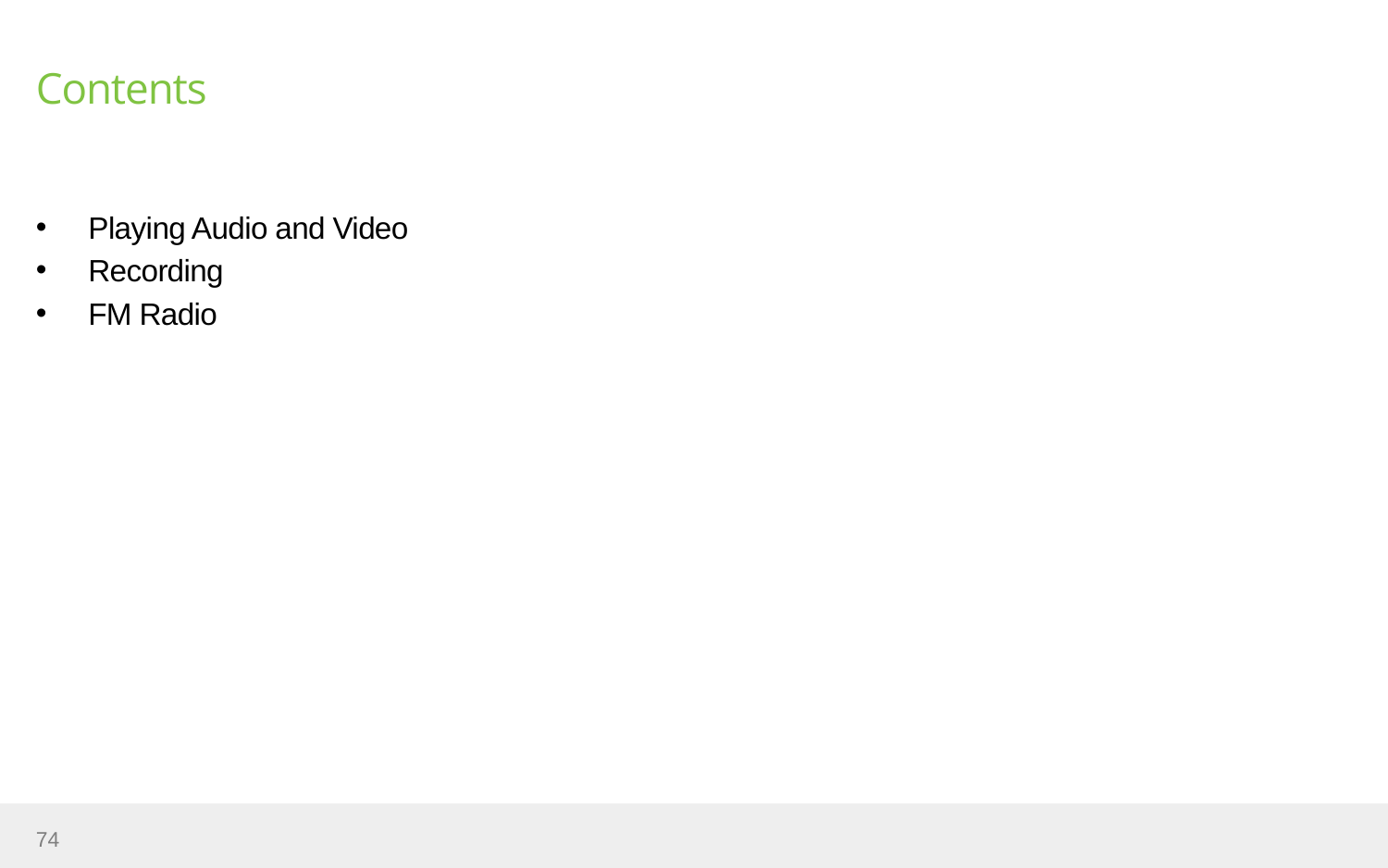

# Contents
Playing Audio and Video
Recording
FM Radio
74